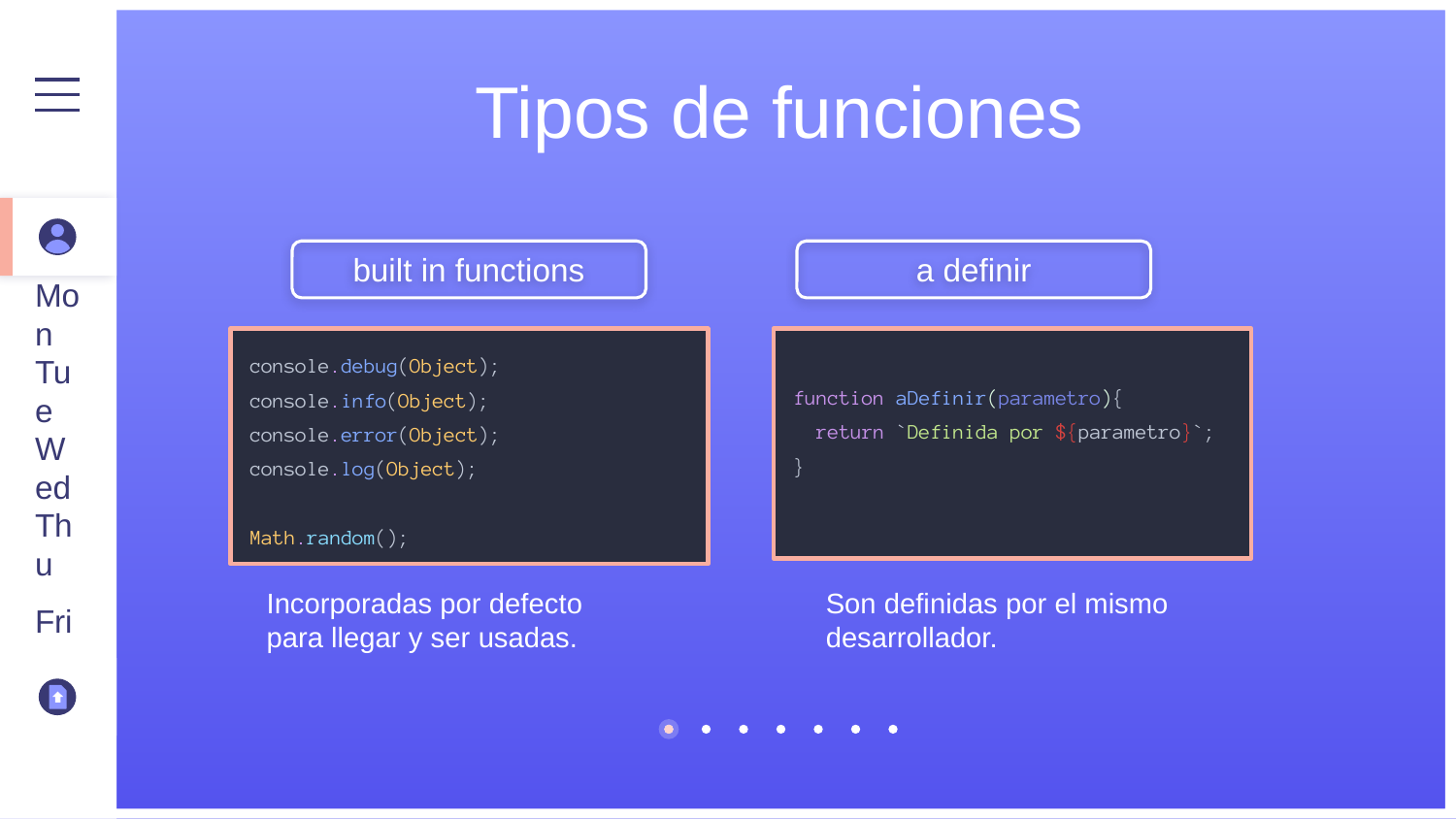

# Tipos de funciones

built in functions
a definir

Mon
console.debug(Object);
console.info(Object);
console.error(Object);
console.log(Object);

Math.random();
function aDefinir(parametro){
  return `Definida por ${parametro}`;
}

Tue

Wed

Thu
Incorporadas por defecto para llegar y ser usadas.
Son definidas por el mismo desarrollador.

Fri